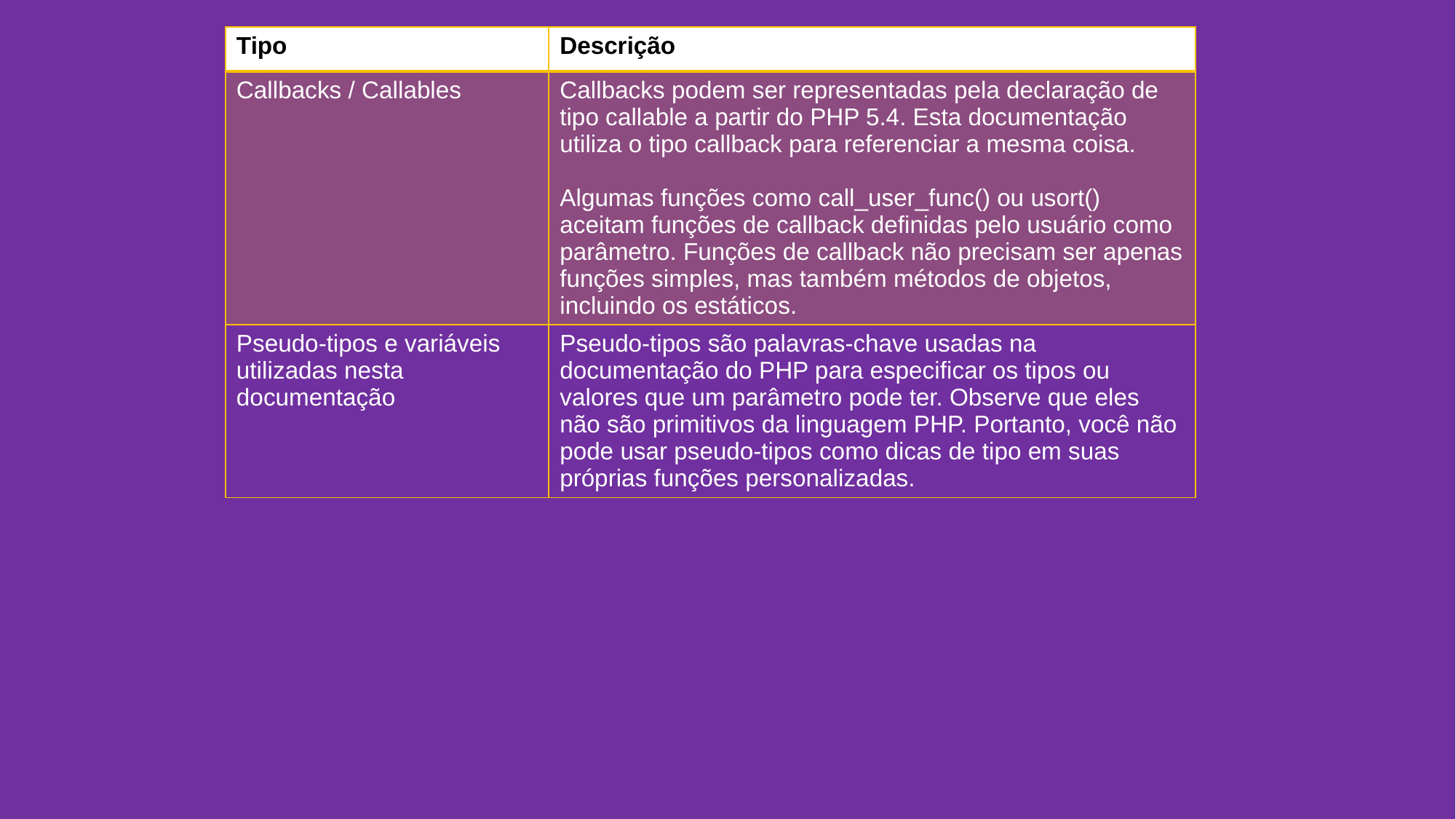

| Tipo | Descrição |
| --- | --- |
| Callbacks / Callables | Callbacks podem ser representadas pela declaração de tipo callable a partir do PHP 5.4. Esta documentação utiliza o tipo callback para referenciar a mesma coisa. Algumas funções como call\_user\_func() ou usort() aceitam funções de callback definidas pelo usuário como parâmetro. Funções de callback não precisam ser apenas funções simples, mas também métodos de objetos, incluindo os estáticos. |
| Pseudo-tipos e variáveis utilizadas nesta documentação | Pseudo-tipos são palavras-chave usadas na documentação do PHP para especificar os tipos ou valores que um parâmetro pode ter. Observe que eles não são primitivos da linguagem PHP. Portanto, você não pode usar pseudo-tipos como dicas de tipo em suas próprias funções personalizadas. |